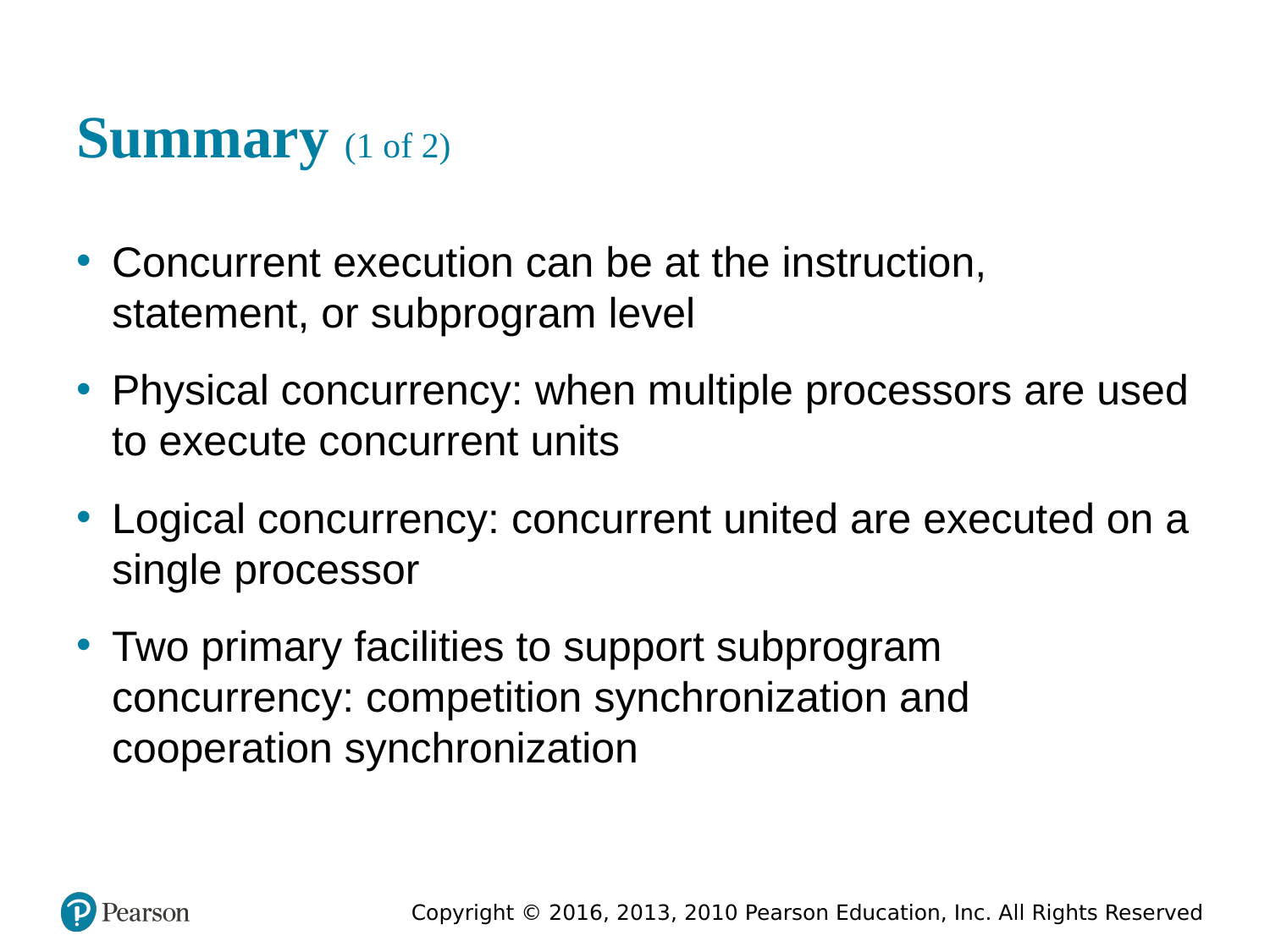

# Summary (1 of 2)
Concurrent execution can be at the instruction, statement, or subprogram level
Physical concurrency: when multiple processors are used to execute concurrent units
Logical concurrency: concurrent united are executed on a single processor
Two primary facilities to support subprogram concurrency: competition synchronization and cooperation synchronization